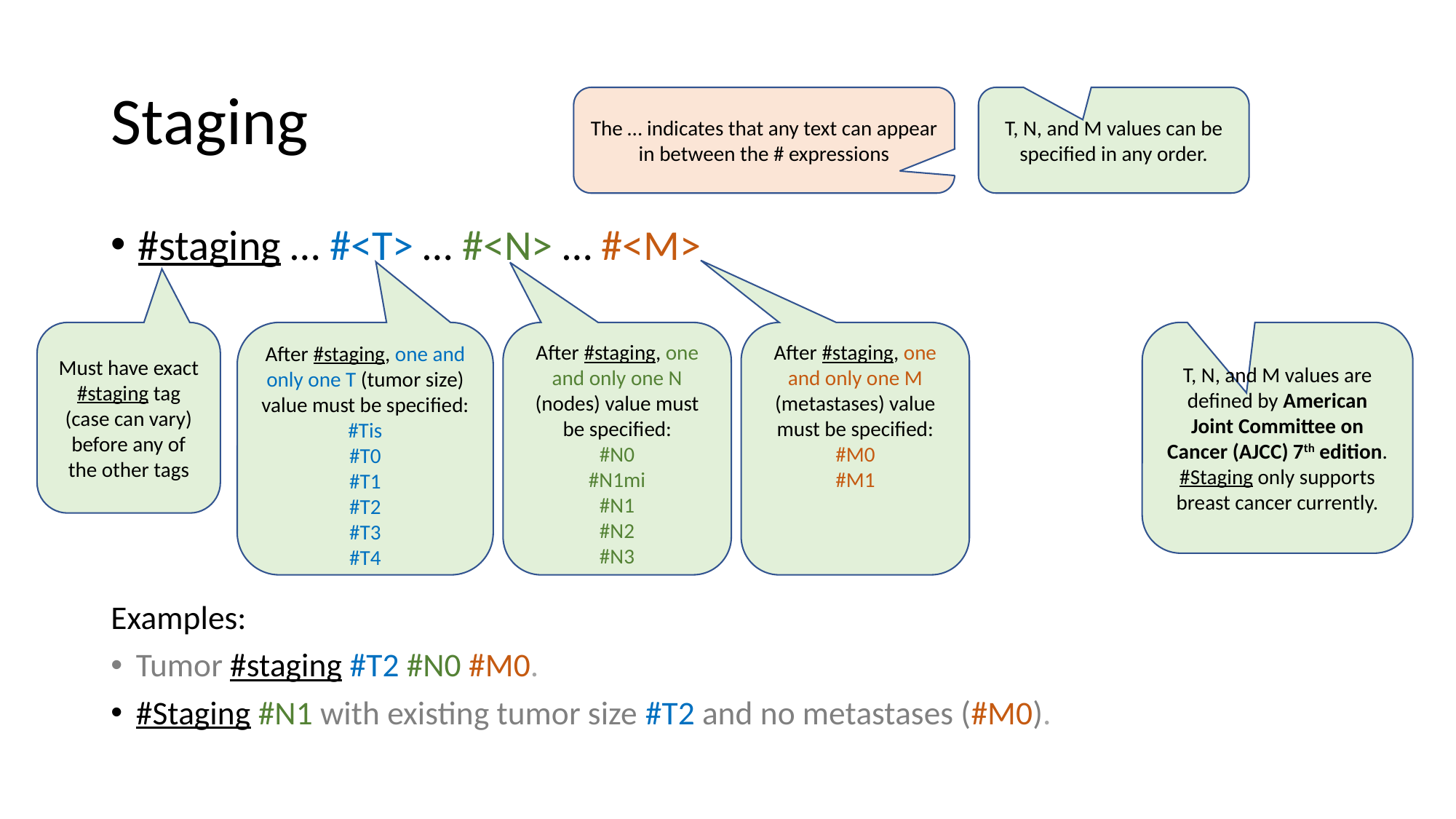

# Staging
The … indicates that any text can appear in between the # expressions
T, N, and M values can be specified in any order.
#staging … #<T> … #<N> … #<M>
After #staging, one and only one N (nodes) value must be specified:
#N0
#N1mi
#N1
#N2
#N3
After #staging, one and only one M (metastases) value must be specified:
#M0
#M1
T, N, and M values are defined by American Joint Committee on Cancer (AJCC) 7th edition. #Staging only supports breast cancer currently.
After #staging, one and only one T (tumor size) value must be specified:
#Tis
#T0
#T1
#T2
#T3
#T4
Must have exact #staging tag (case can vary) before any of the other tags
Examples:
Tumor #staging #T2 #N0 #M0.
#Staging #N1 with existing tumor size #T2 and no metastases (#M0).